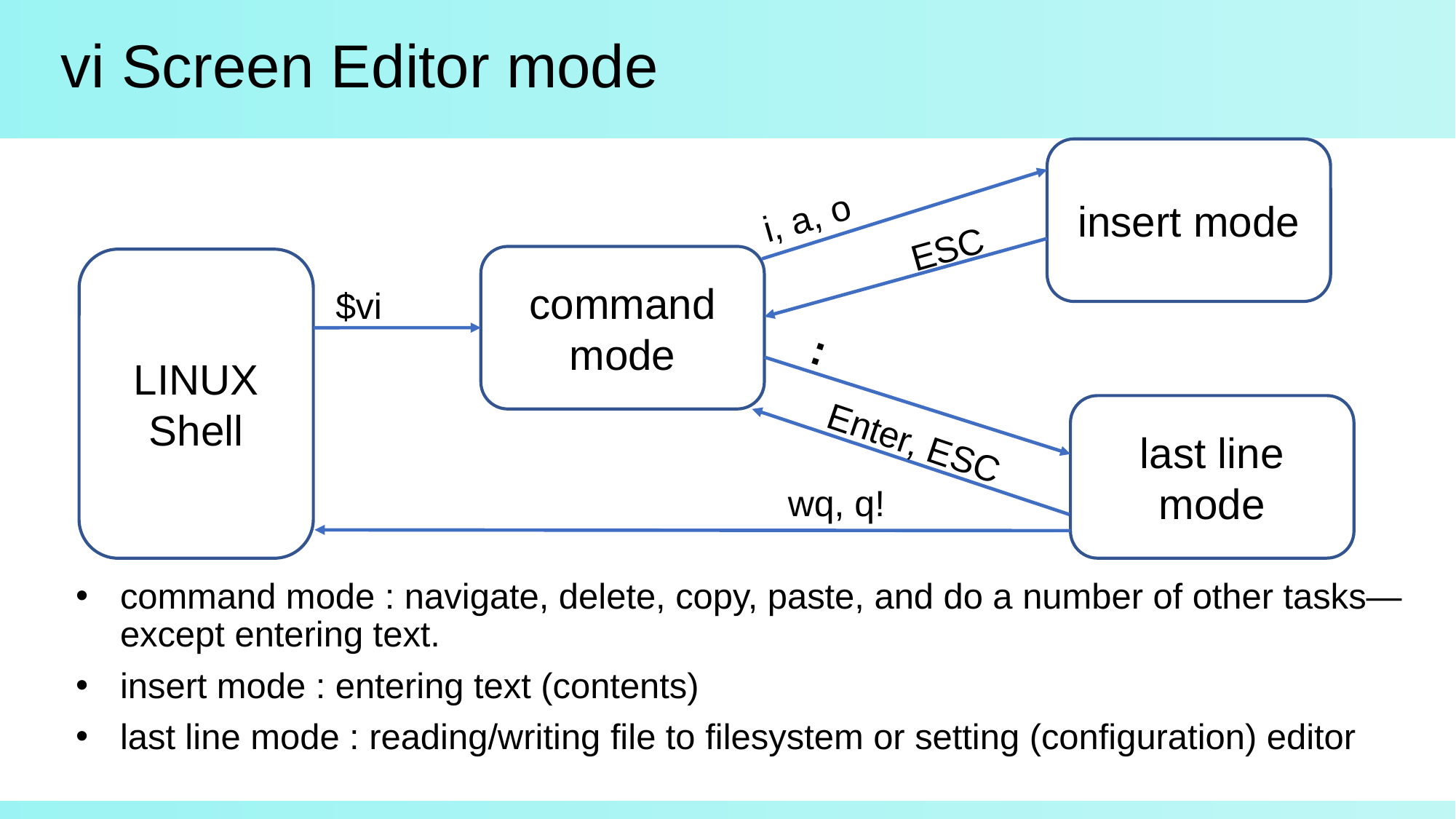

# vi Screen Editor mode
insert mode
i, a, o
ESC
command mode
LINUX
Shell
$vi
:
last line mode
Enter, ESC
wq, q!
command mode : navigate, delete, copy, paste, and do a number of other tasks—except entering text.
insert mode : entering text (contents)
last line mode : reading/writing file to filesystem or setting (configuration) editor